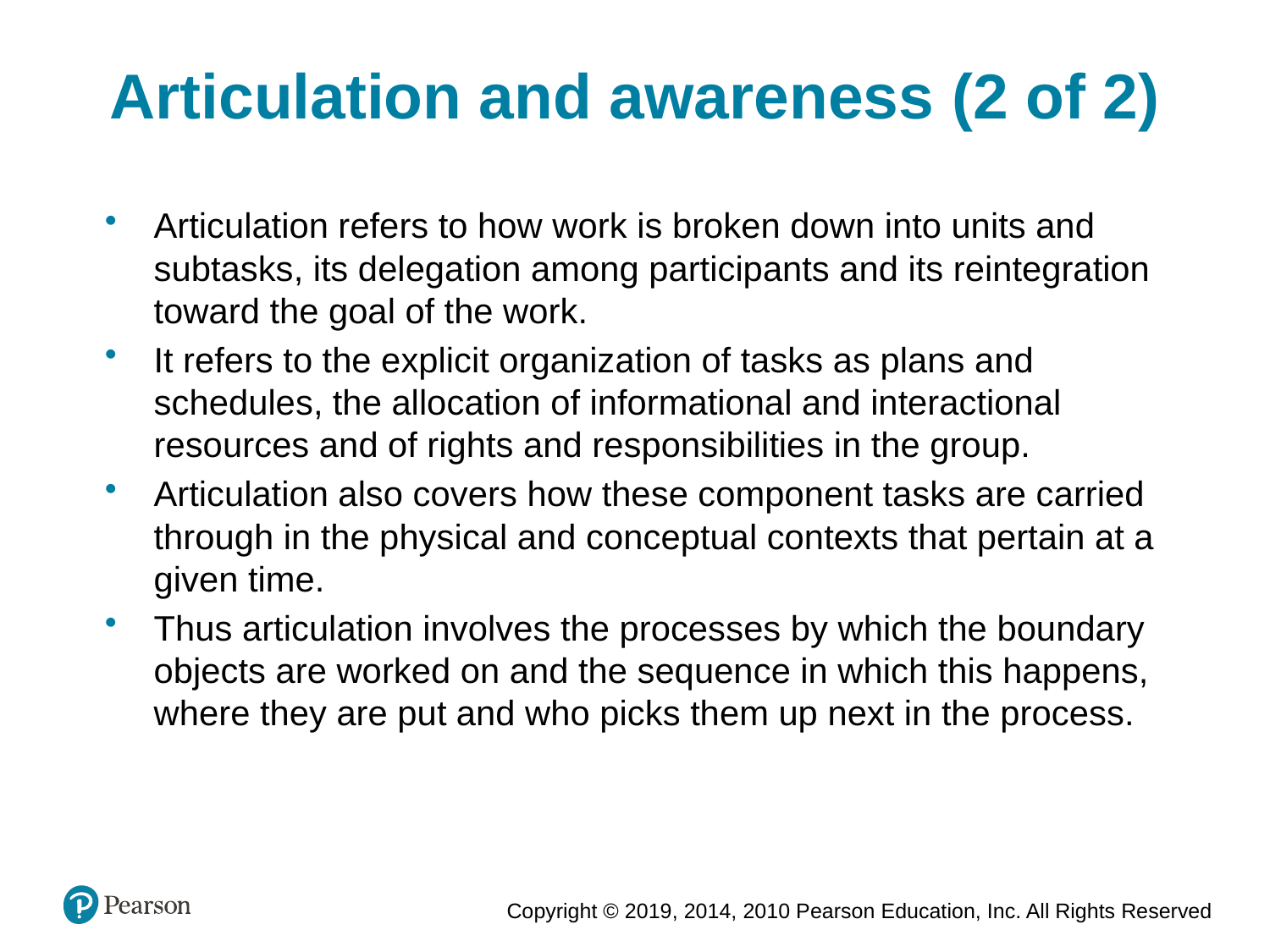

Articulation and awareness (2 of 2)
Articulation refers to how work is broken down into units and subtasks, its delegation among participants and its reintegration toward the goal of the work.
It refers to the explicit organization of tasks as plans and schedules, the allocation of informational and interactional resources and of rights and responsibilities in the group.
Articulation also covers how these component tasks are carried through in the physical and conceptual contexts that pertain at a given time.
Thus articulation involves the processes by which the boundary objects are worked on and the sequence in which this happens, where they are put and who picks them up next in the process.